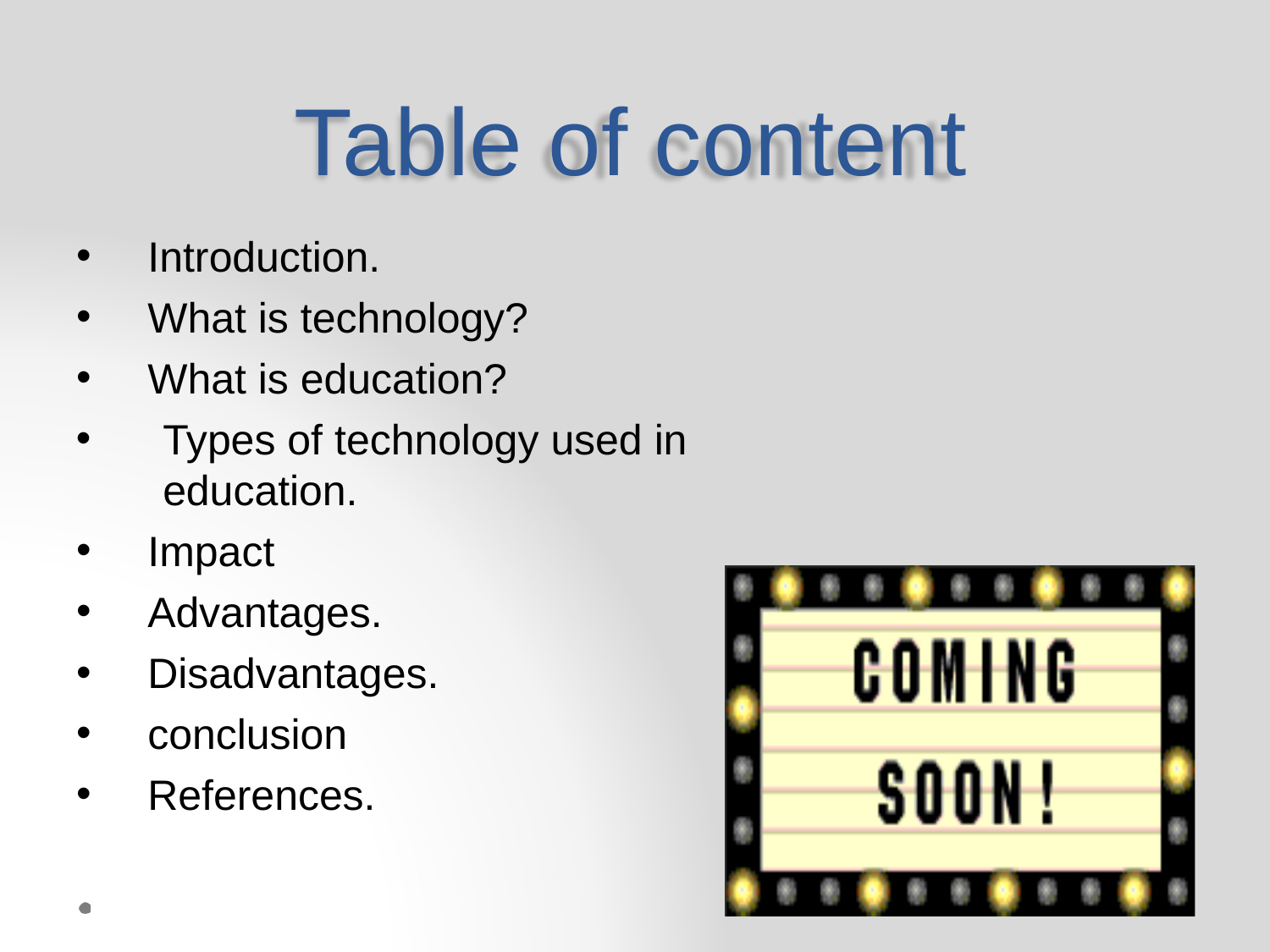

Table of content
Introduction.
What is technology?
What is education?
Types of technology used in education.
Impact
Advantages.
Disadvantages.
conclusion
References.